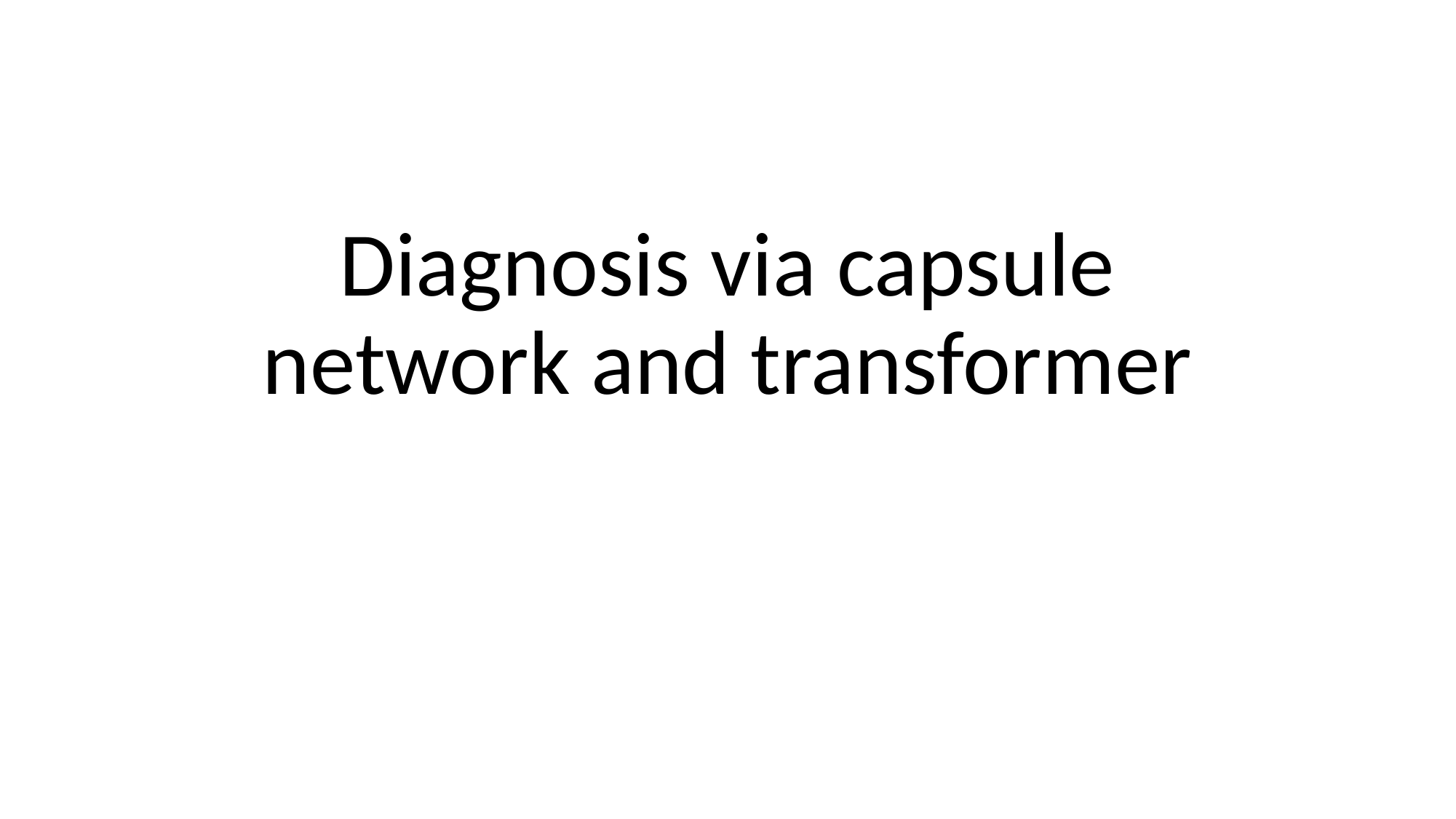

# Diagnosis via capsule network and transformer